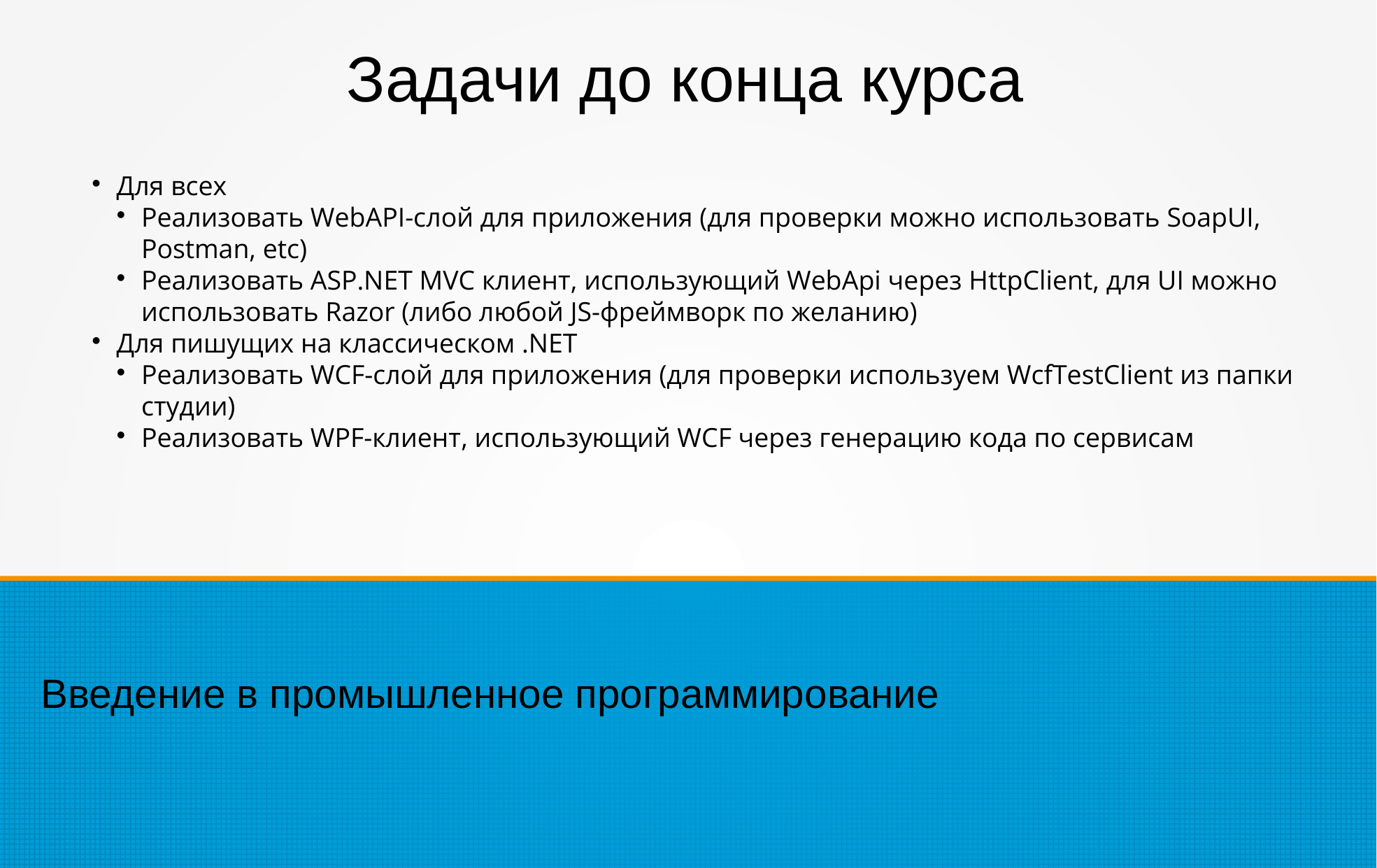

Задачи до конца курса

Для всех
Реализовать WebAPI-слой для приложения (для проверки можно использовать SoapUI, Postman, etc)
Реализовать ASP.NET MVC клиент, использующий WebApi через HttpClient, для UI можно использовать Razor (либо любой JS-фреймворк по желанию)
Для пишущих на классическом .NET
Реализовать WCF-слой для приложения (для проверки используем WcfTestClient из папки студии)
Реализовать WPF-клиент, использующий WCF через генерацию кода по сервисам
Введение в промышленное программирование